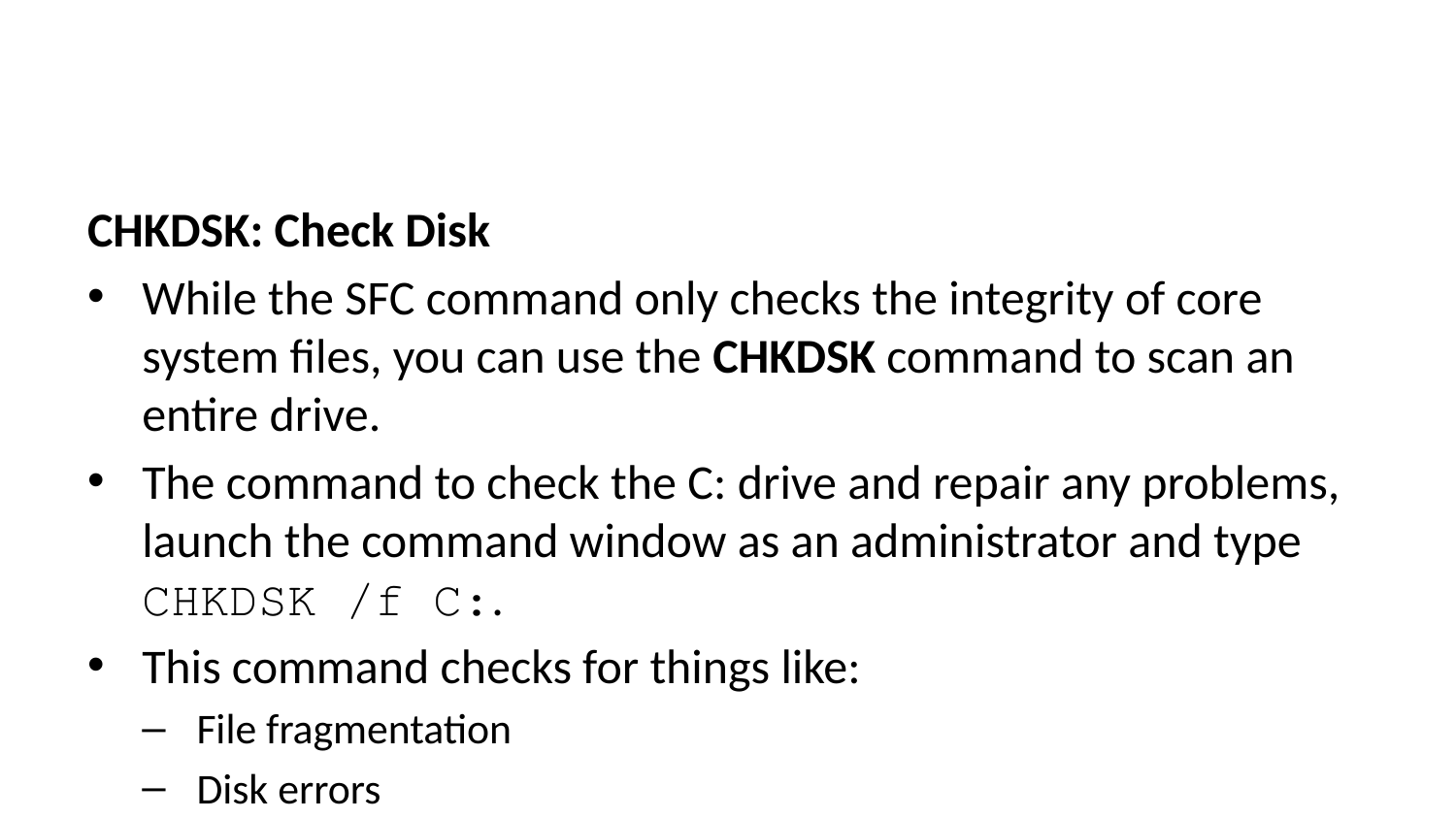

CHKDSK: Check Disk
While the SFC command only checks the integrity of core system files, you can use the CHKDSK command to scan an entire drive.
The command to check the C: drive and repair any problems, launch the command window as an administrator and type CHKDSK /f C:.
This command checks for things like:
File fragmentation
Disk errors
Bad sectors
The command can fix any disk errors (if possible). When the command is finished, you’ll see a status of the scan and what actions were taken.